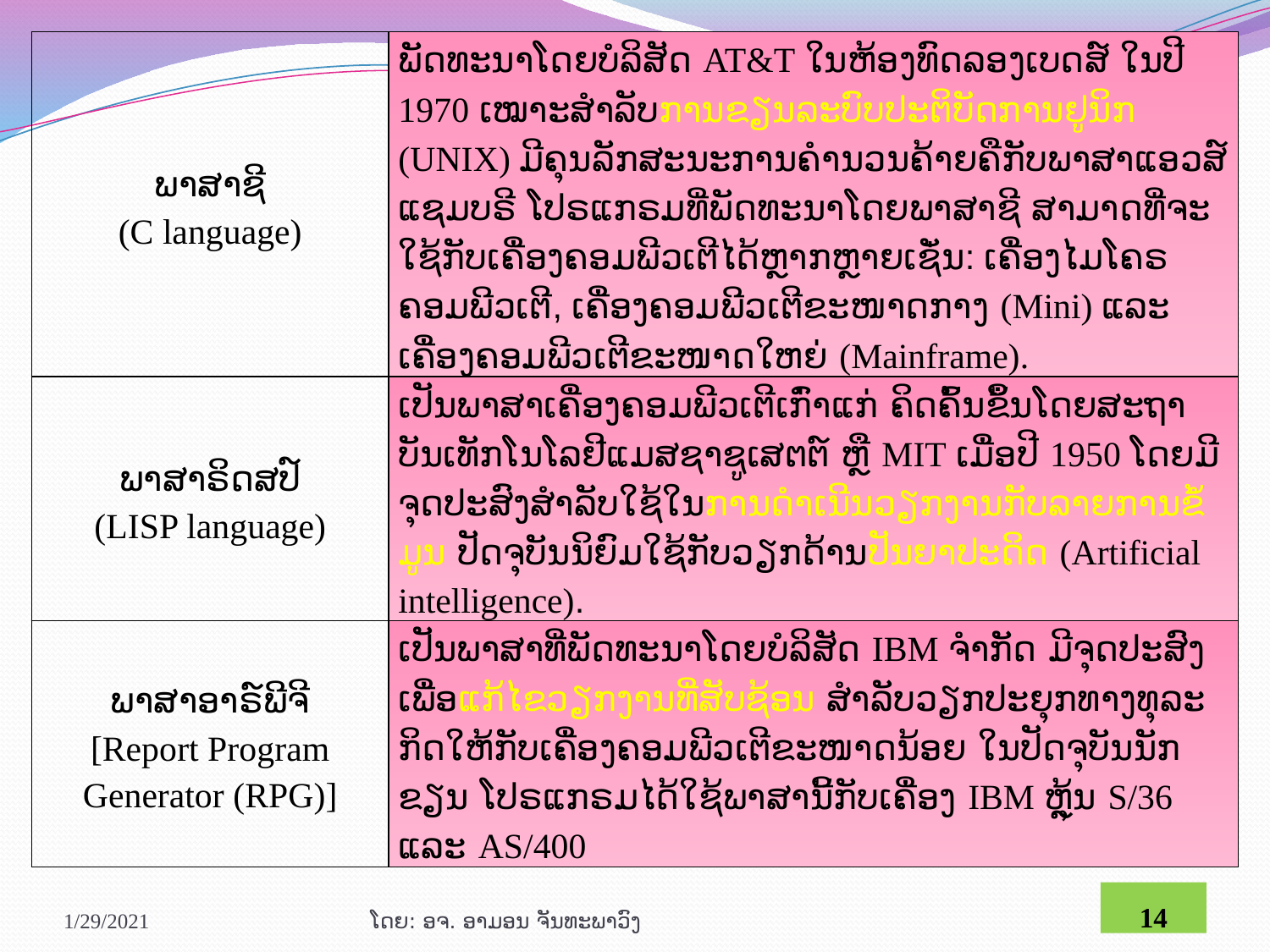

| ພາ​ສາຊີ​ (C language) | ພັດ​ທະ​ນາ​ໂດຍບໍ​ລິ​ສັດ AT&T ໃນ​ຫ້ອງ​ທົດ​ລອງ​ເບດ​ສ໌ ໃນ​ປີ 1970 ເໝາະ​ສຳ​ລັບ​ການ​ຂຽນ​ລະ​ບົບ​ປະ​ຕິ​ບັດ​ການ​ຢູ​ນິກ (UNIX) ມີ​ຄຸນ​ລັກ​ສະ​ນະ​ການ​ຄຳ​ນວນ​ຄ້າຍ​ຄື​ກັບ​ພາ​ສາແອວ​ສ໌​ແຊມບ​ຣີ ໂປ​ຣແກ​ຣມທີ່​ພັດ​ທະ​ນາ​ໂດຍ​ພາ​ສາ​ຊີ ສາ​ມາດ​ທີ່​ຈະ​ໃຊ້​ກັບ​ເຄື່ອງ​ຄອມ​ພີວ​ເຕີ​ໄດ້​ຫຼາກ​ຫຼາຍເຊັ່ນ: ເຄື່ອງ​ໄມໂຄຣ​ຄອມ​ພີວ​ເຕີ, ​ເຄື່ອງຄອມ​ພີວ​ເຕີຂະ​ໜາດ​ກາງ (Mini) ແລະ ເຄື່ອງຄອມ​ພີວ​ເຕີຂະ​ໜາດ​ໃຫຍ່ (Mainframe). |
| --- | --- |
| ພາ​ສາຣິດ​ສ​ປ໌ (LISP language) | ເປັນ​ພາ​ສາເຄື່ອງ​ຄອມ​ພີວ​ເຕີ​ເກົ່​າ​ແກ່ ຄິດ​ຄົ້ນ​ຂຶ້ນ​ໂດຍສະ​ຖາ​ບັນ​ເທັກ​ໂນ​ໂລ​ຢີແມ​ສ​ຊາ​ຊູ​ເສ​ຕຕ໌ ຫຼື MIT ເມື່ອ​ປີ 1950 ໂດຍ​ມີ​ຈຸດ​ປະ​ສົງ​ສຳ​ລັບ​ໃຊ້​ໃນ​ການ​ດຳ​ເນີນ​ວຽກ​ງານກັບ​ລາຍ​ການ​ຂໍ້​ມູນ ປັດ​ຈຸ​ບັນ​ນິ​ຍົມ​ໃຊ້​ກັບ​ວຽກ​ດ້ານ​ປັນ​ຍາ​ປະ​ດິດ (Artificial intelligence). |
| ພາ​ສາອາ​ຣ໌​ພີ​ຈີ [Report Program Generator (RPG)] | ເປັນ​ພາ​ສາທີ່​ພັດ​ທະ​ນາ​ໂດຍ​ບໍ​ລິ​ສັດ IBM ຈຳ​ກັດ ມີ​ຈຸດ​ປະ​ສົງ​ເພື່ອ​ແກ້​ໄຂວຽກ​ງານ​ທີ່​ສັບ​ຊ້ອນ ສຳ​ລັບ​ວຽກ​ປະ​ຍຸກທາງ​ທຸ​ລະ​ກິດ​ໃຫ້​ກັບ​ເຄື່ອງ​ຄອມ​ພີວ​ເຕີ​ຂະ​ໜາດ​ນ້ອຍ ໃນ​ປັດ​ຈຸ​ບັນ​ນັກ​ຂຽນ​ ໂປ​ຣ​ແກ​ຣມ​ໄດ້​ໃຊ້​ພາ​ສາ​ນີ້​ກັບ​ເຄື່ອງ IBM ຫຼຸ້ນ S/36 ແລະ AS/400 |
1/29/2021
ໂດຍ: ອຈ. ອາມອນ ຈັນທະພາວົງ
14